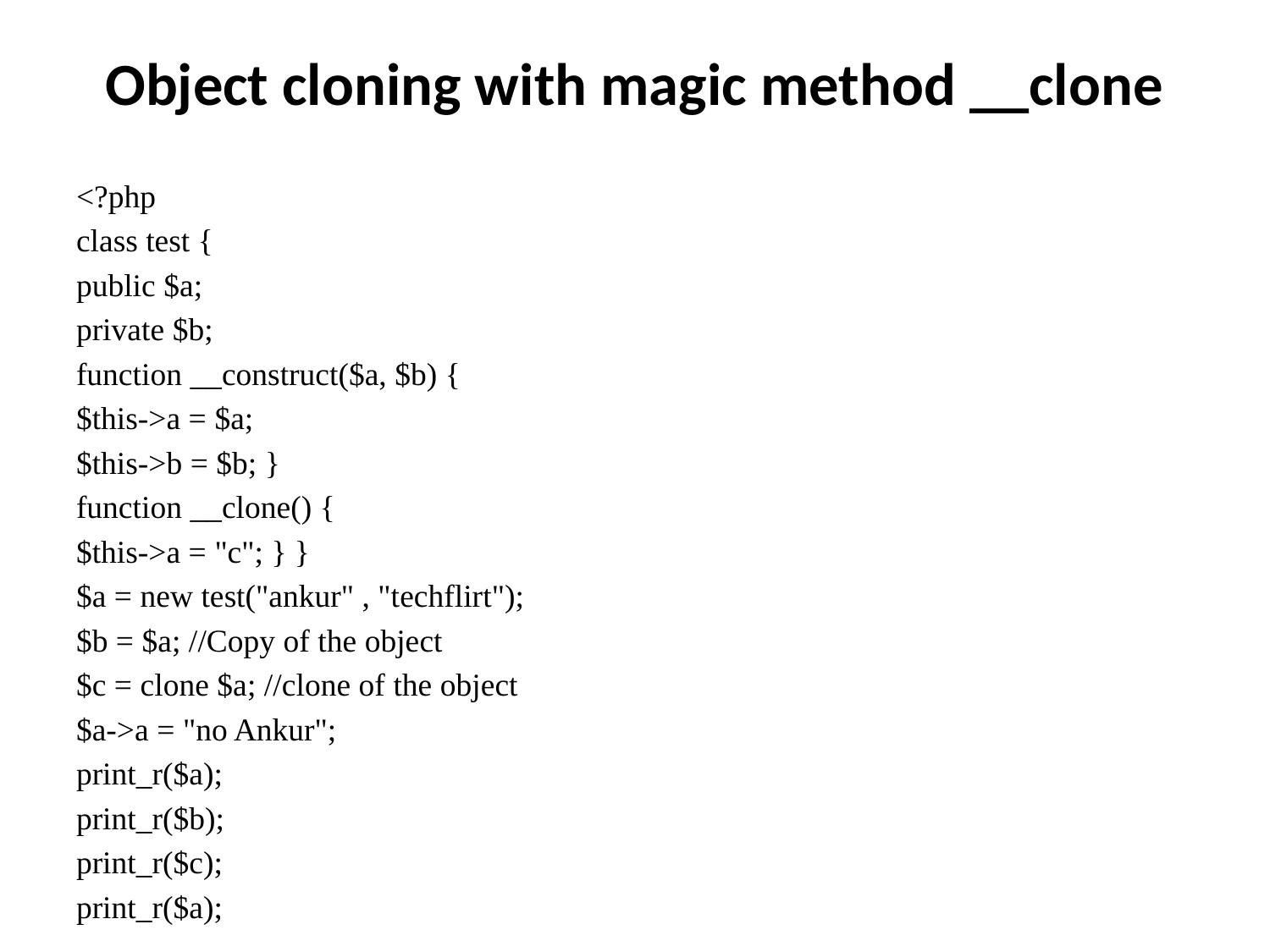

# Object cloning with magic method __clone
<?php
class test {
public $a;
private $b;
function __construct($a, $b) {
$this->a = $a;
$this->b = $b; }
function __clone() {
$this->a = "c"; } }
$a = new test("ankur" , "techflirt");
$b = $a; //Copy of the object
$c = clone $a; //clone of the object
$a->a = "no Ankur";
print_r($a);
print_r($b);
print_r($c);
print_r($a);